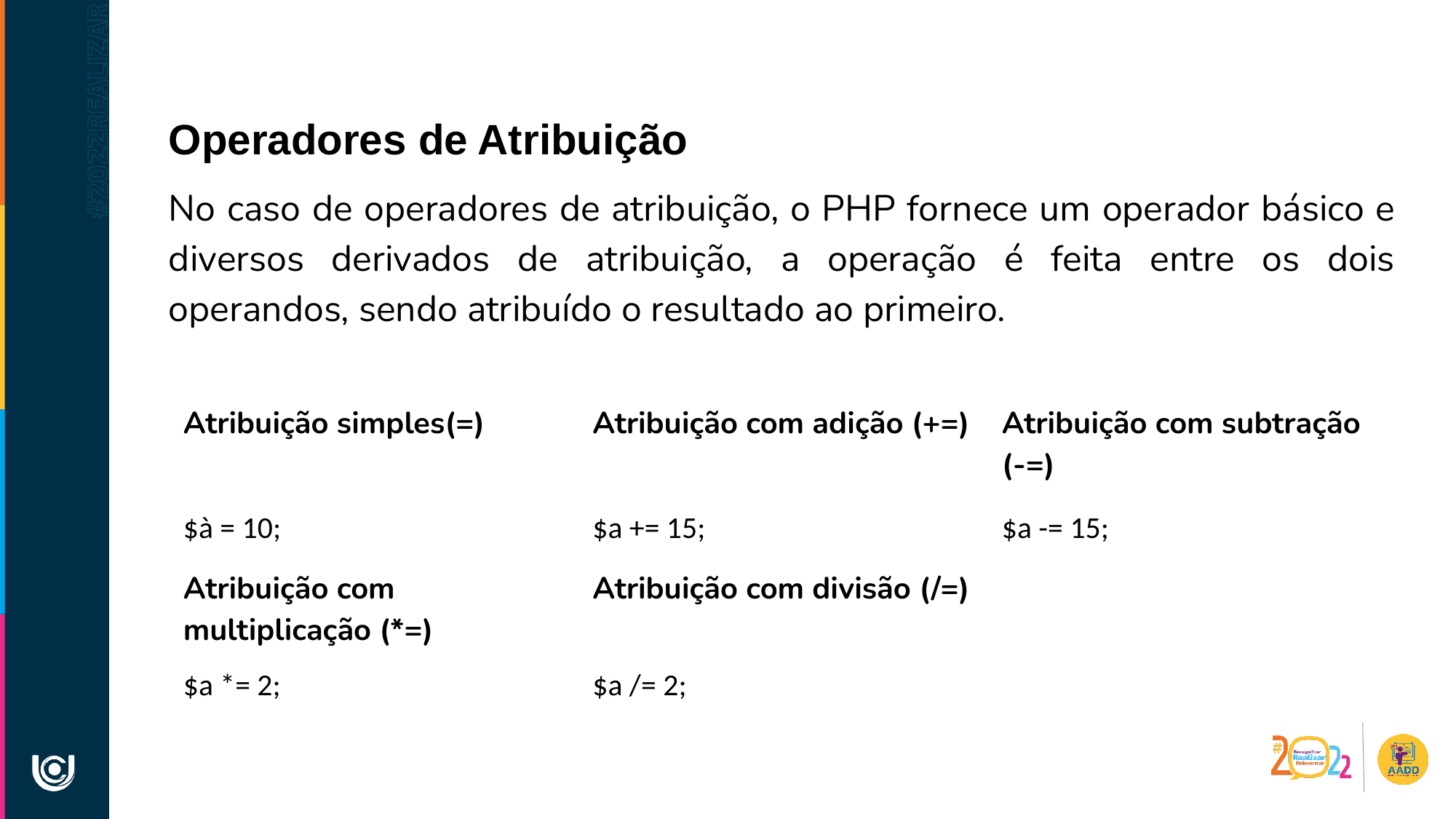

Operadores de Atribuição
No caso de operadores de atribuição, o PHP fornece um operador básico e diversos derivados de atribuição, a operação é feita entre os dois operandos, sendo atribuído o resultado ao primeiro.

| Atribuição simples(=) | Atribuição com adição (+=) | Atribuição com subtração (-=) |
| --- | --- | --- |
| $à = 10; | $a += 15; | $a -= 15; |
| Atribuição com multiplicação (\*=) | Atribuição com divisão (/=) |  |
| $a \*= 2; | $a /= 2; |  |